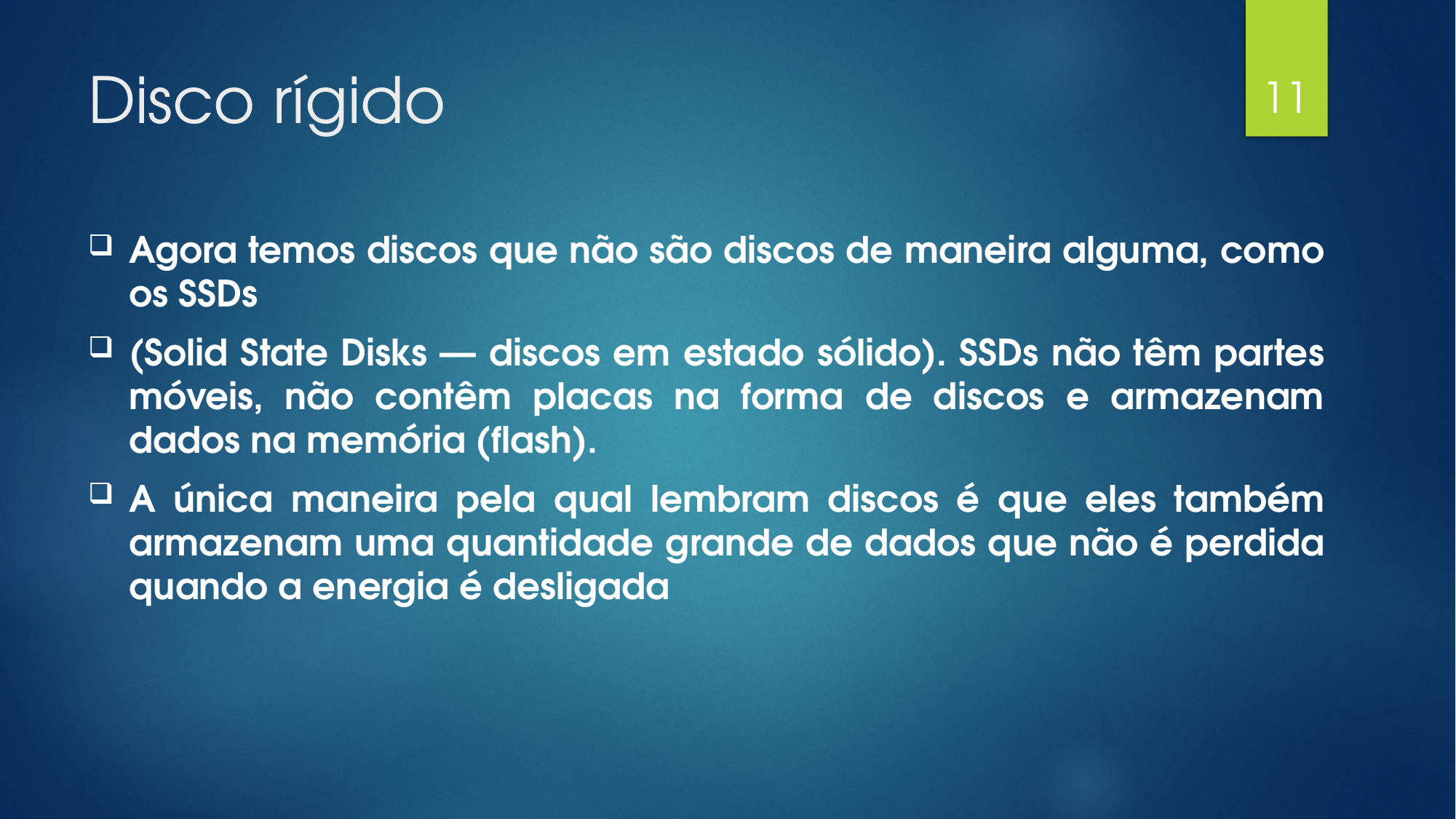

11
# Disco rígido
Agora temos discos que não são discos de maneira alguma, como os SSDs
(Solid State Disks — discos em estado sólido). SSDs não têm partes móveis, não contêm placas na forma de discos e armazenam dados na memória (flash).
A única maneira pela qual lembram discos é que eles também armazenam uma quantidade grande de dados que não é perdida quando a energia é desligada